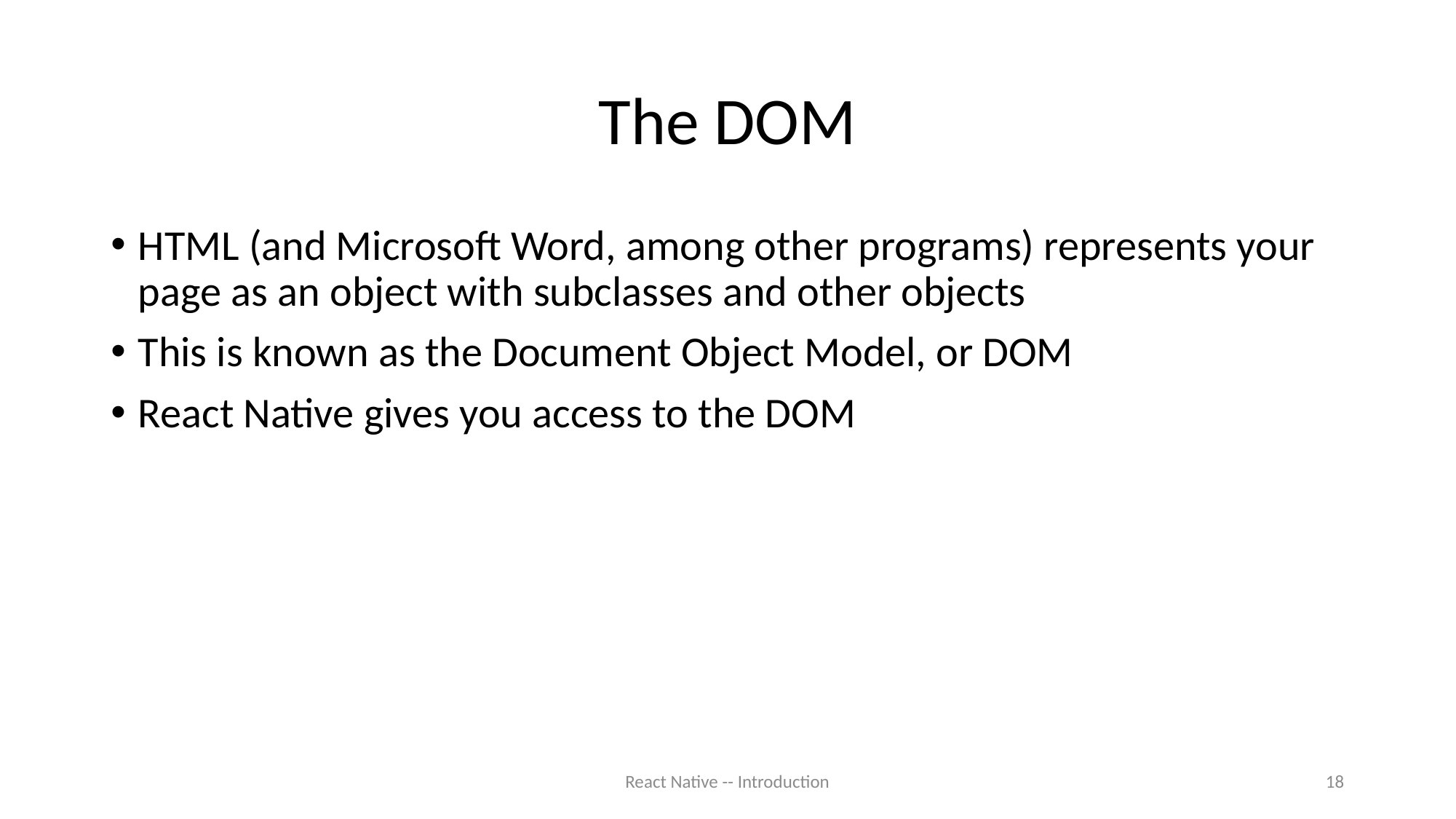

# The DOM
HTML (and Microsoft Word, among other programs) represents your page as an object with subclasses and other objects
This is known as the Document Object Model, or DOM
React Native gives you access to the DOM

React Native -- Introduction
18